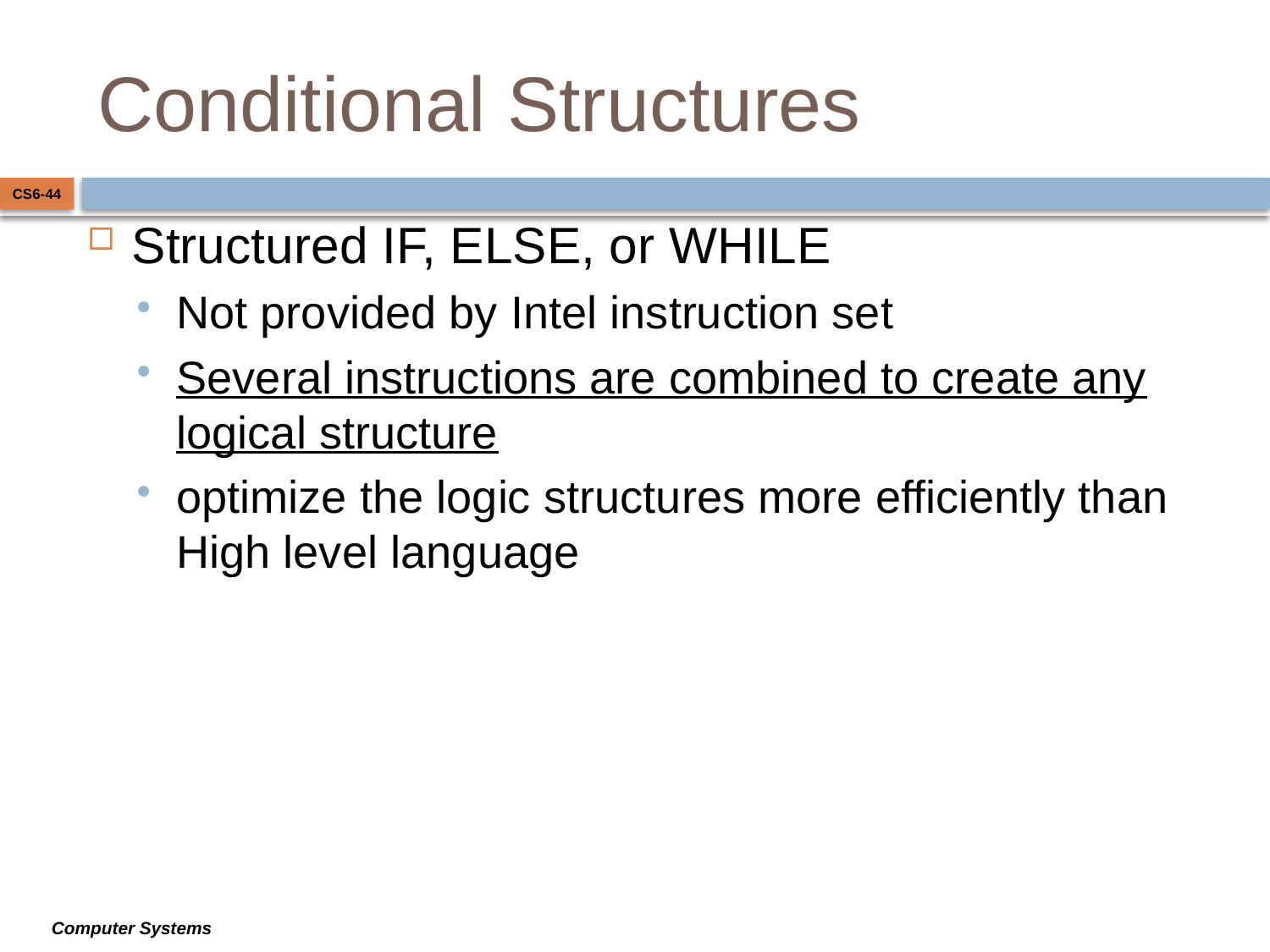

# Conditional Structures
CS6-44
Structured IF, ELSE, or WHILE
Not provided by Intel instruction set
Several instructions are combined to create any logical structure
optimize the logic structures more efficiently than High level language